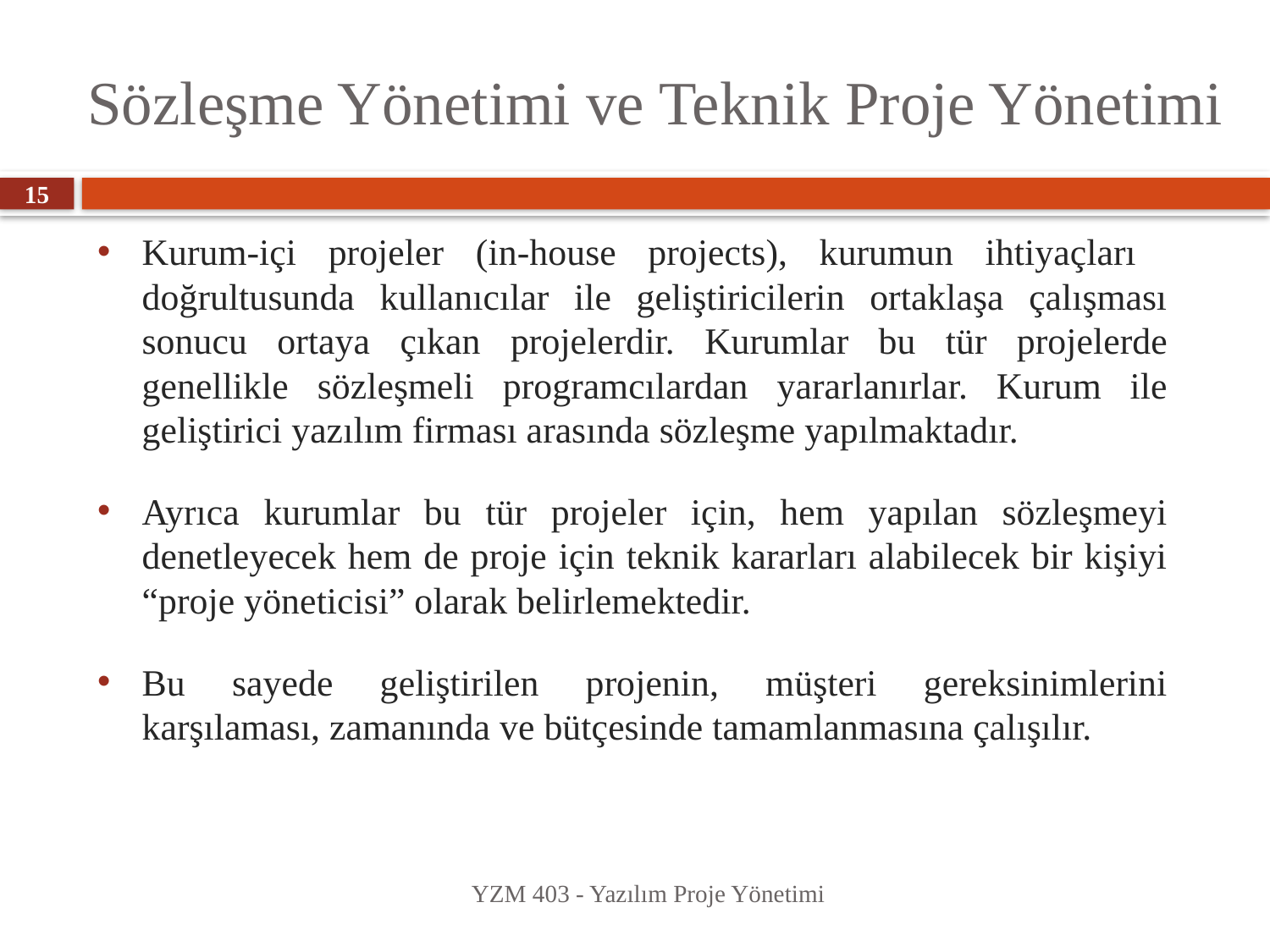

# Sözleşme Yönetimi ve Teknik Proje Yönetimi
15
Kurum-içi projeler (in-house projects), kurumun ihtiyaçları  doğrultusunda kullanıcılar ile geliştiricilerin ortaklaşa çalışması sonucu ortaya çıkan projelerdir. Kurumlar bu tür projelerde genellikle sözleşmeli programcılardan yararlanırlar. Kurum ile geliştirici yazılım firması arasında sözleşme yapılmaktadır.

Ayrıca kurumlar bu tür projeler için, hem yapılan sözleşmeyi denetleyecek hem de proje için teknik kararları alabilecek bir kişiyi “proje yöneticisi” olarak belirlemektedir.

Bu sayede geliştirilen projenin, müşteri gereksinimlerini karşılaması, zamanında ve bütçesinde tamamlanmasına çalışılır.
YZM 403 - Yazılım Proje Yönetimi